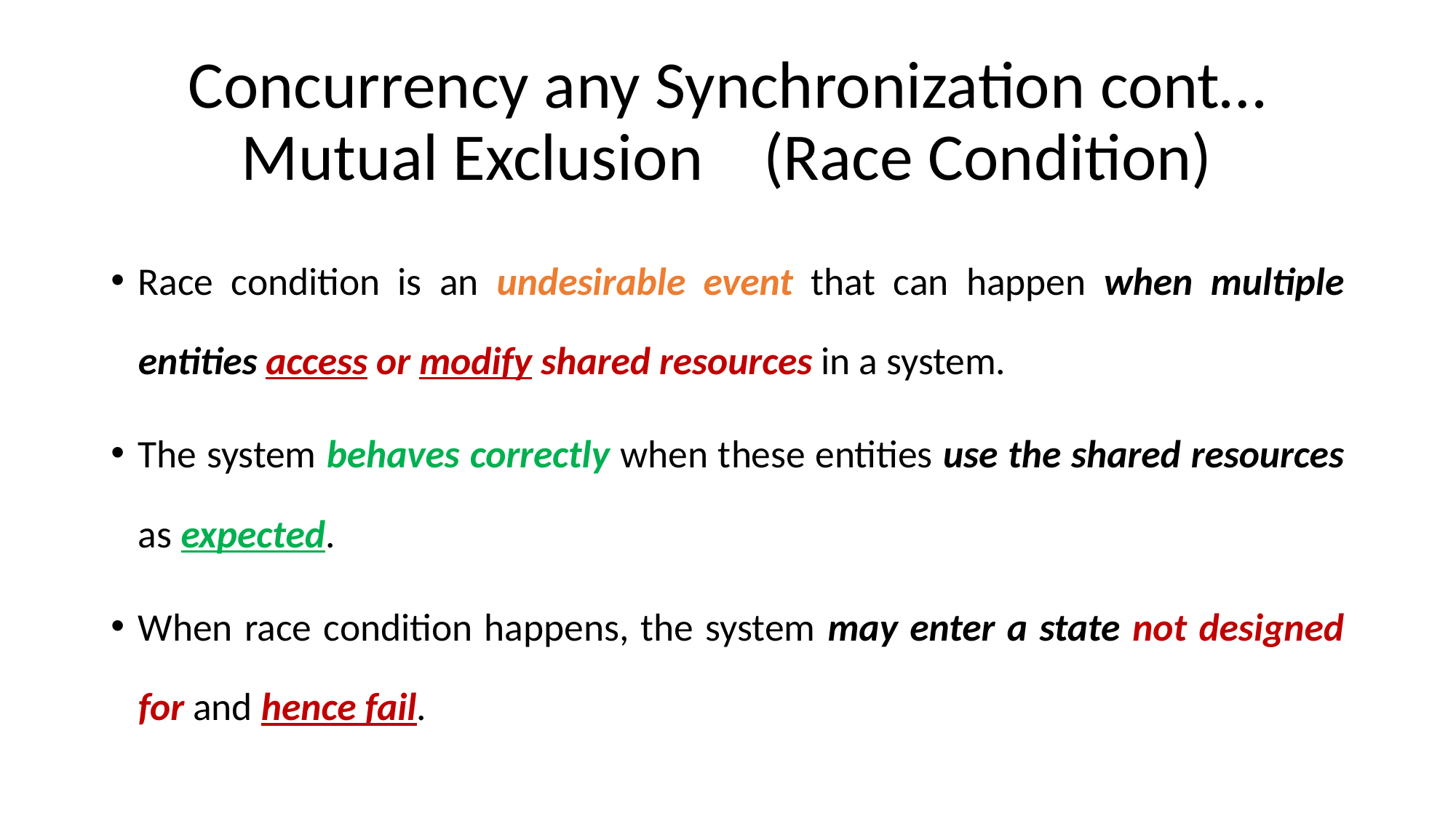

# Concurrency any Synchronization cont… Mutual Exclusion    (Race Condition)
Race condition is an undesirable event that can happen when multiple entities access or modify shared resources in a system.
The system behaves correctly when these entities use the shared resources as expected.
When race condition happens, the system may enter a state not designed for and hence fail.